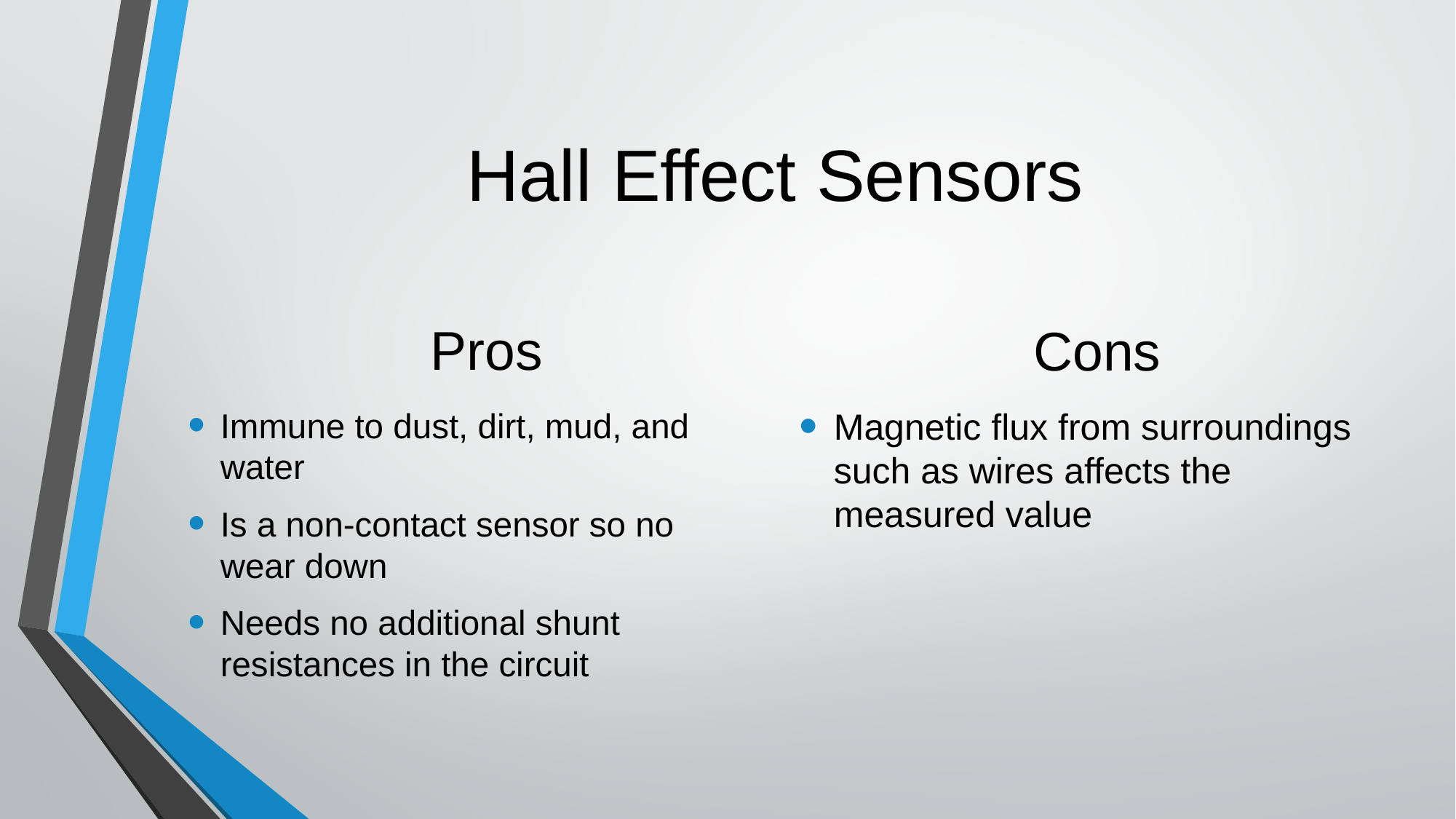

# Hall Effect Sensors
Pros
Cons
Immune to dust, dirt, mud, and water
Is a non-contact sensor so no wear down
Needs no additional shunt resistances in the circuit

Magnetic flux from surroundings such as wires affects the measured value